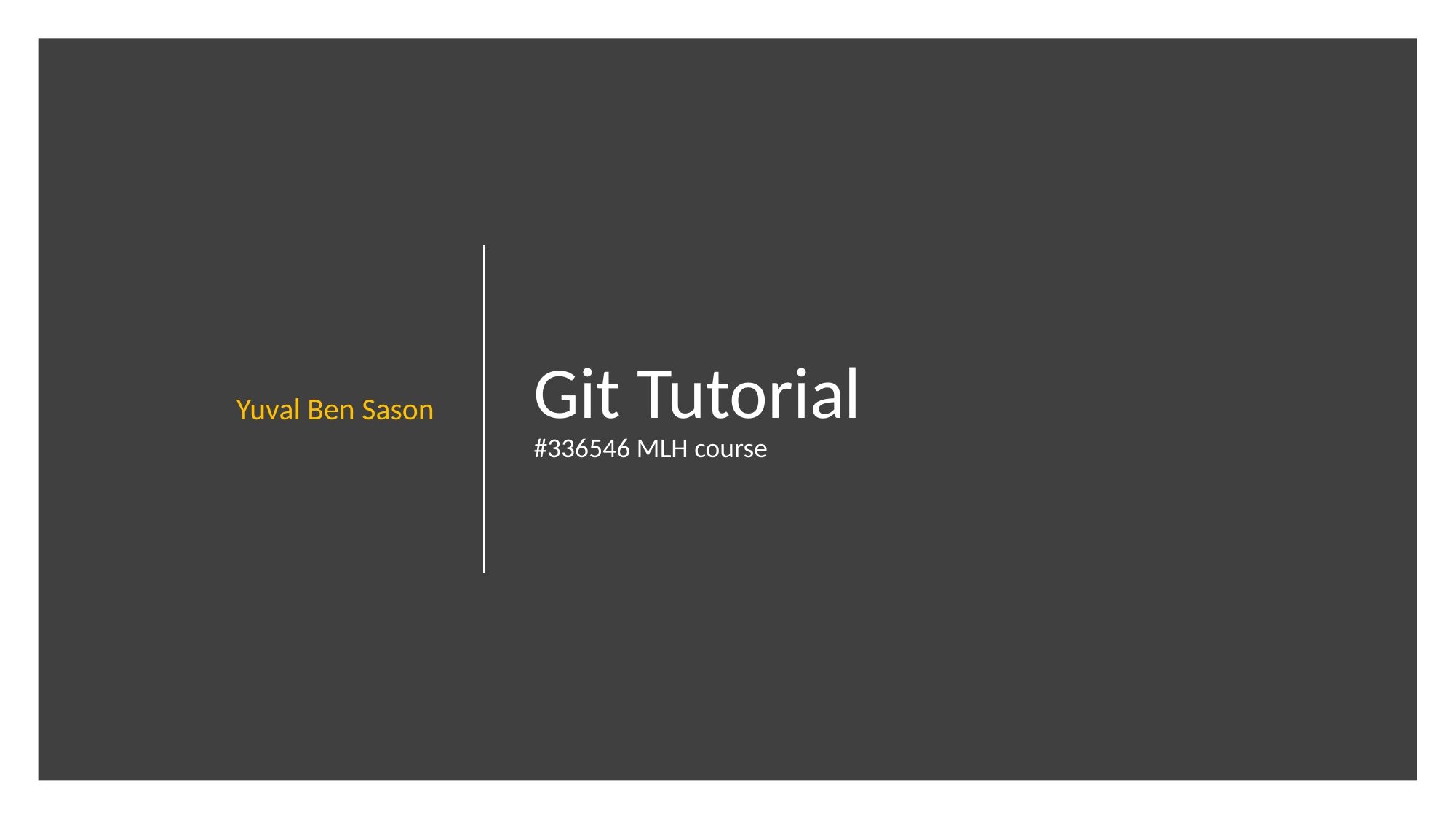

Yuval Ben Sason
# Git Tutorial #336546 MLH course